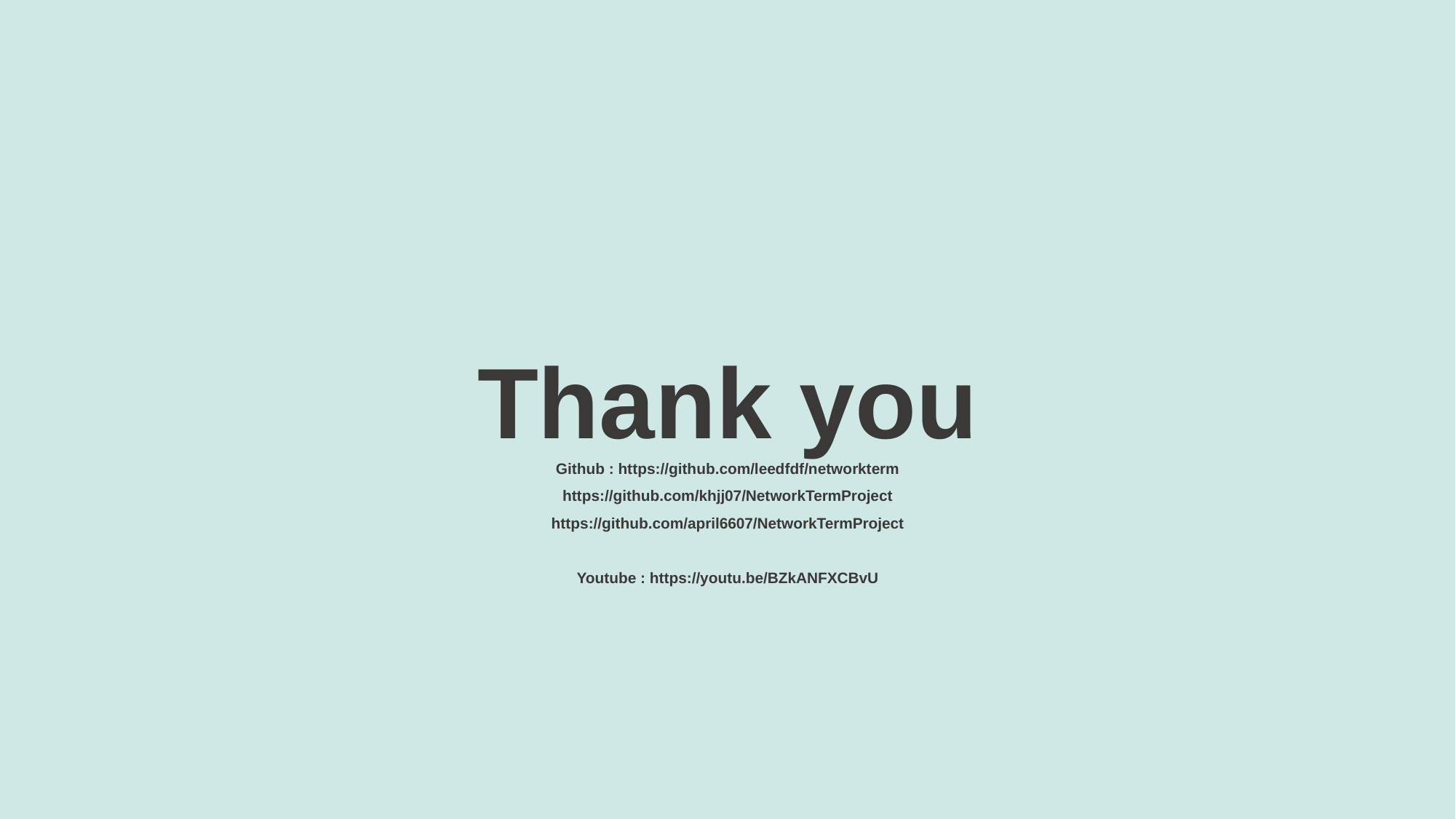

Thank you
Github : https://github.com/leedfdf/networkterm
https://github.com/khjj07/NetworkTermProject
https://github.com/april6607/NetworkTermProject

Youtube : https://youtu.be/BZkANFXCBvU